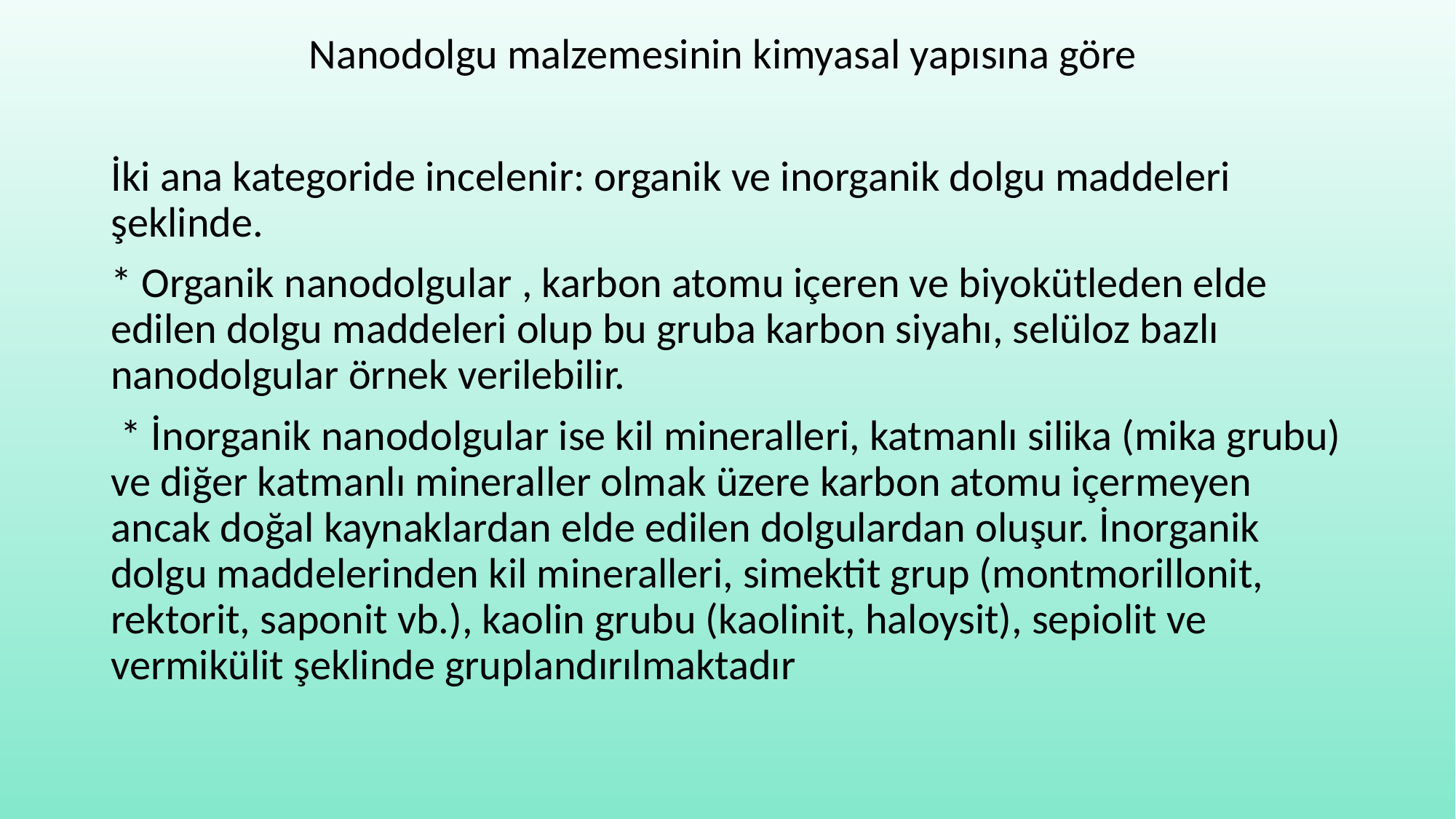

Nanodolgu malzemesinin kimyasal yapısına göre

İki ana kategoride incelenir: organik ve inorganik dolgu maddeleri şeklinde.
* Organik nanodolgular , karbon atomu içeren ve biyokütleden elde edilen dolgu maddeleri olup bu gruba karbon siyahı, selüloz bazlı nanodolgular örnek verilebilir.
 * İnorganik nanodolgular ise kil mineralleri, katmanlı silika (mika grubu) ve diğer katmanlı mineraller olmak üzere karbon atomu içermeyen ancak doğal kaynaklardan elde edilen dolgulardan oluşur. İnorganik dolgu maddelerinden kil mineralleri, simektit grup (montmorillonit, rektorit, saponit vb.), kaolin grubu (kaolinit, haloysit), sepiolit ve vermikülit şeklinde gruplandırılmaktadır